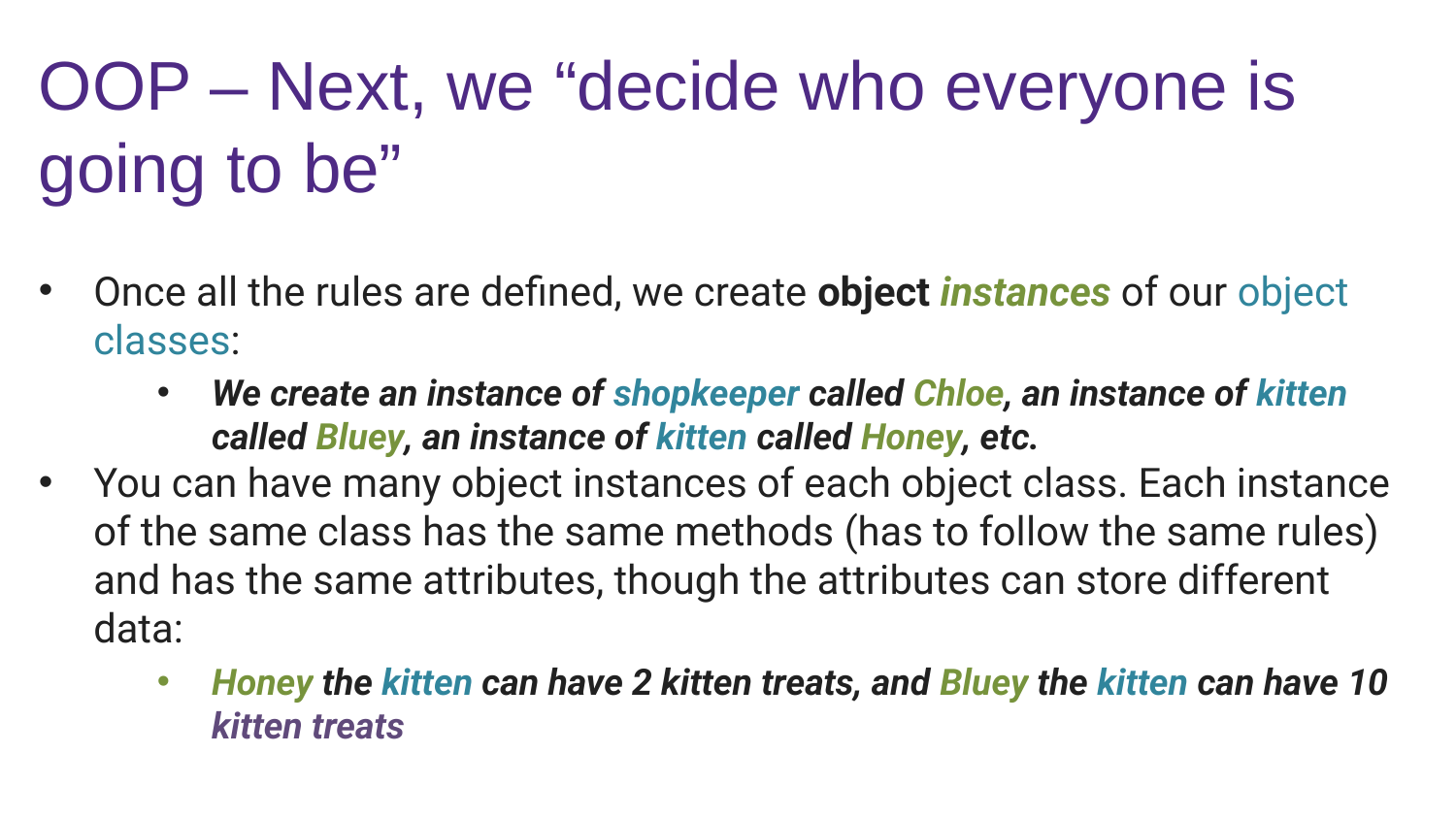

# OOP – Next, we “decide who everyone is going to be”
Once all the rules are defined, we create object instances of our object classes:
We create an instance of shopkeeper called Chloe, an instance of kitten called Bluey, an instance of kitten called Honey, etc.
You can have many object instances of each object class. Each instance of the same class has the same methods (has to follow the same rules) and has the same attributes, though the attributes can store different data:
Honey the kitten can have 2 kitten treats, and Bluey the kitten can have 10 kitten treats